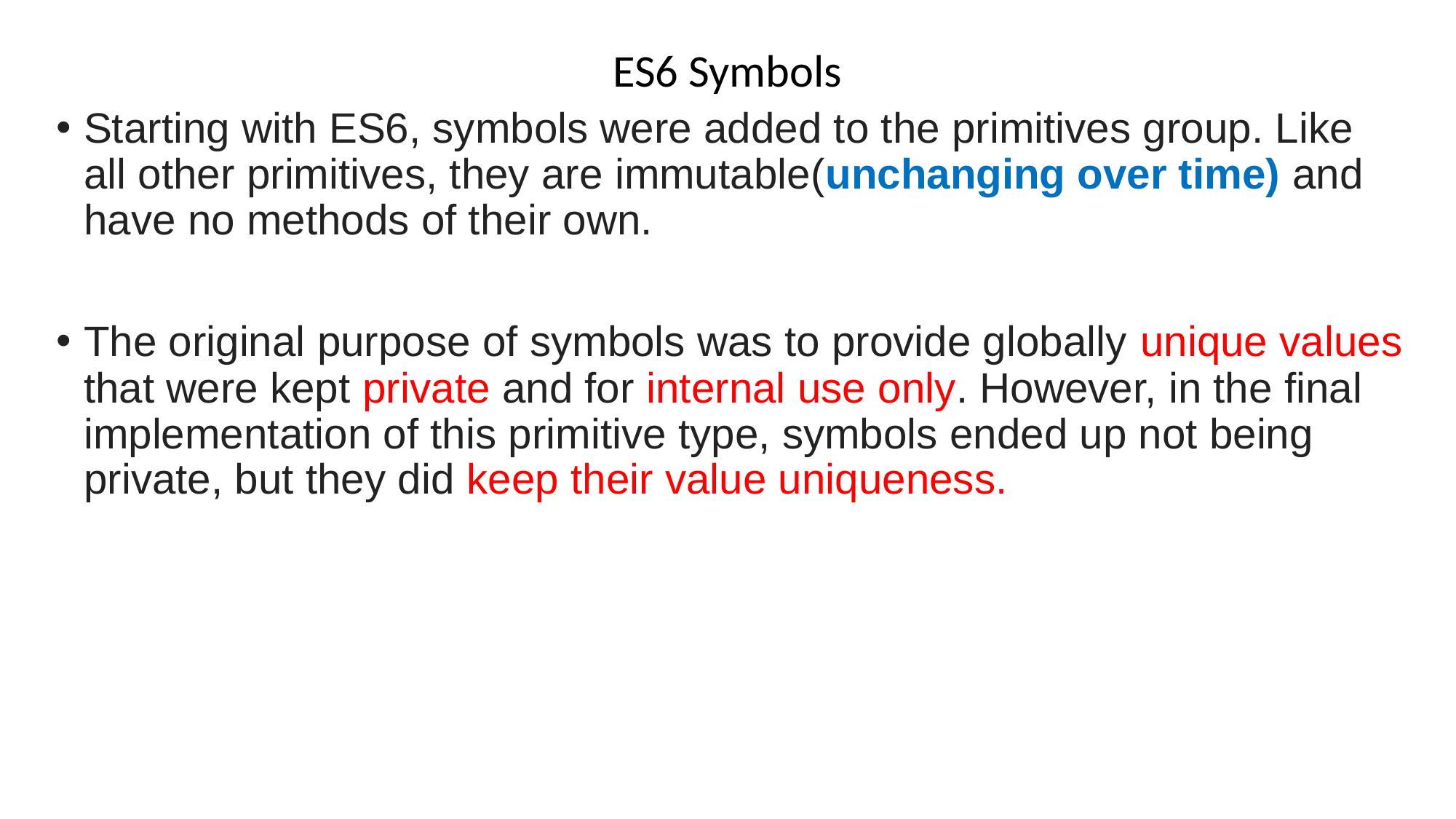

# ES6 Symbols
Starting with ES6, symbols were added to the primitives group. Like all other primitives, they are immutable(unchanging over time) and have no methods of their own.

The original purpose of symbols was to provide globally unique values that were kept private and for internal use only. However, in the final implementation of this primitive type, symbols ended up not being private, but they did keep their value uniqueness.